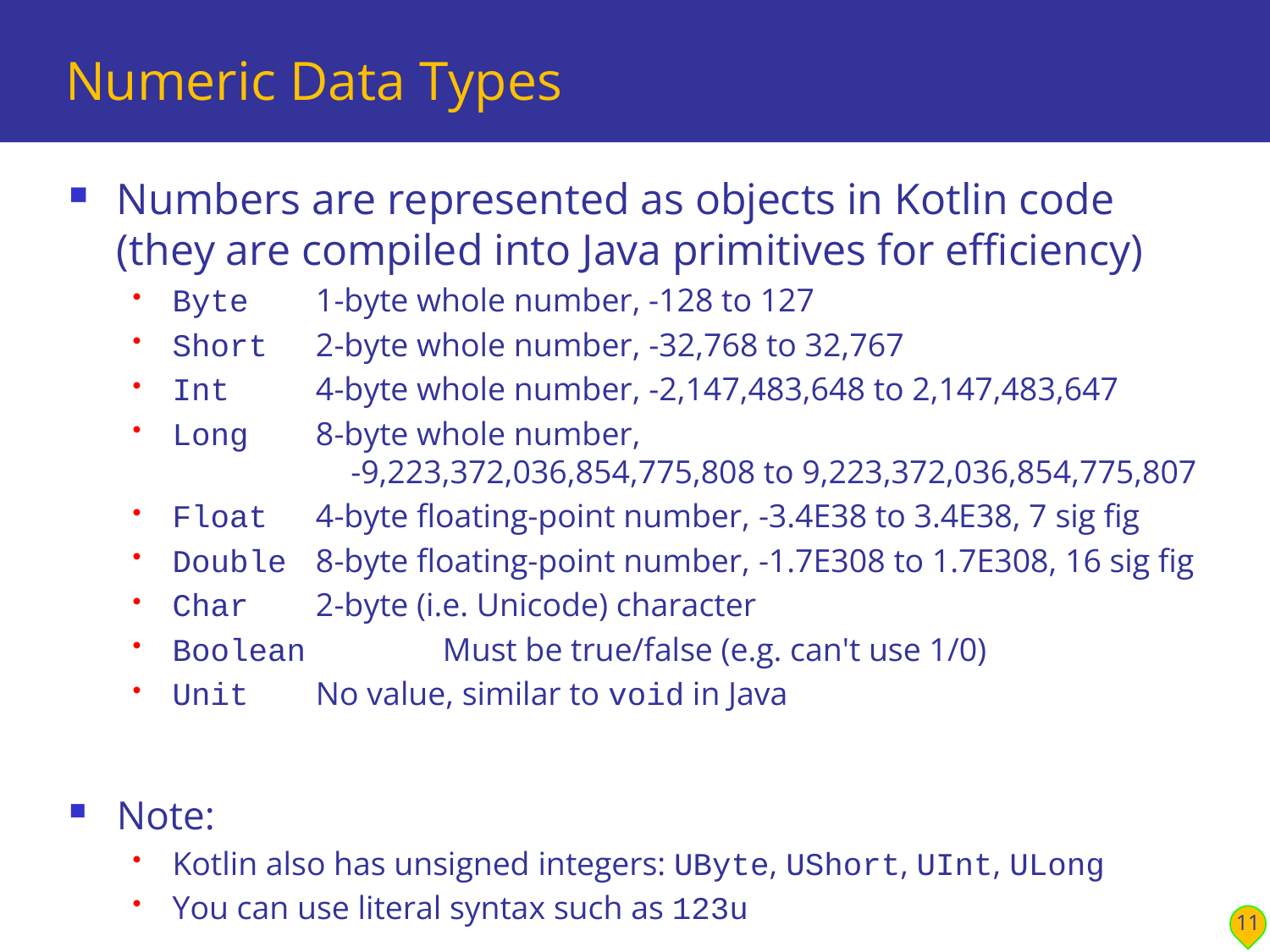

# Numeric Data Types
Numbers are represented as objects in Kotlin code (they are compiled into Java primitives for efficiency)
Byte	  1-byte whole number, -128 to 127
Short	  2-byte whole number, -32,768 to 32,767
Int	  4-byte whole number, -2,147,483,648 to 2,147,483,647
Long	  8-byte whole number,
                   -9,223,372,036,854,775,808 to 9,223,372,036,854,775,807
Float	  4-byte floating-point number, -3.4E38 to 3.4E38, 7 sig fig
Double	  8-byte floating-point number, -1.7E308 to 1.7E308, 16 sig fig
Char	  2-byte (i.e. Unicode) character
Boolean	  Must be true/false (e.g. can't use 1/0)
Unit	  No value, similar to void in Java

Note:
Kotlin also has unsigned integers: UByte, UShort, UInt, ULong
You can use literal syntax such as 123u
11